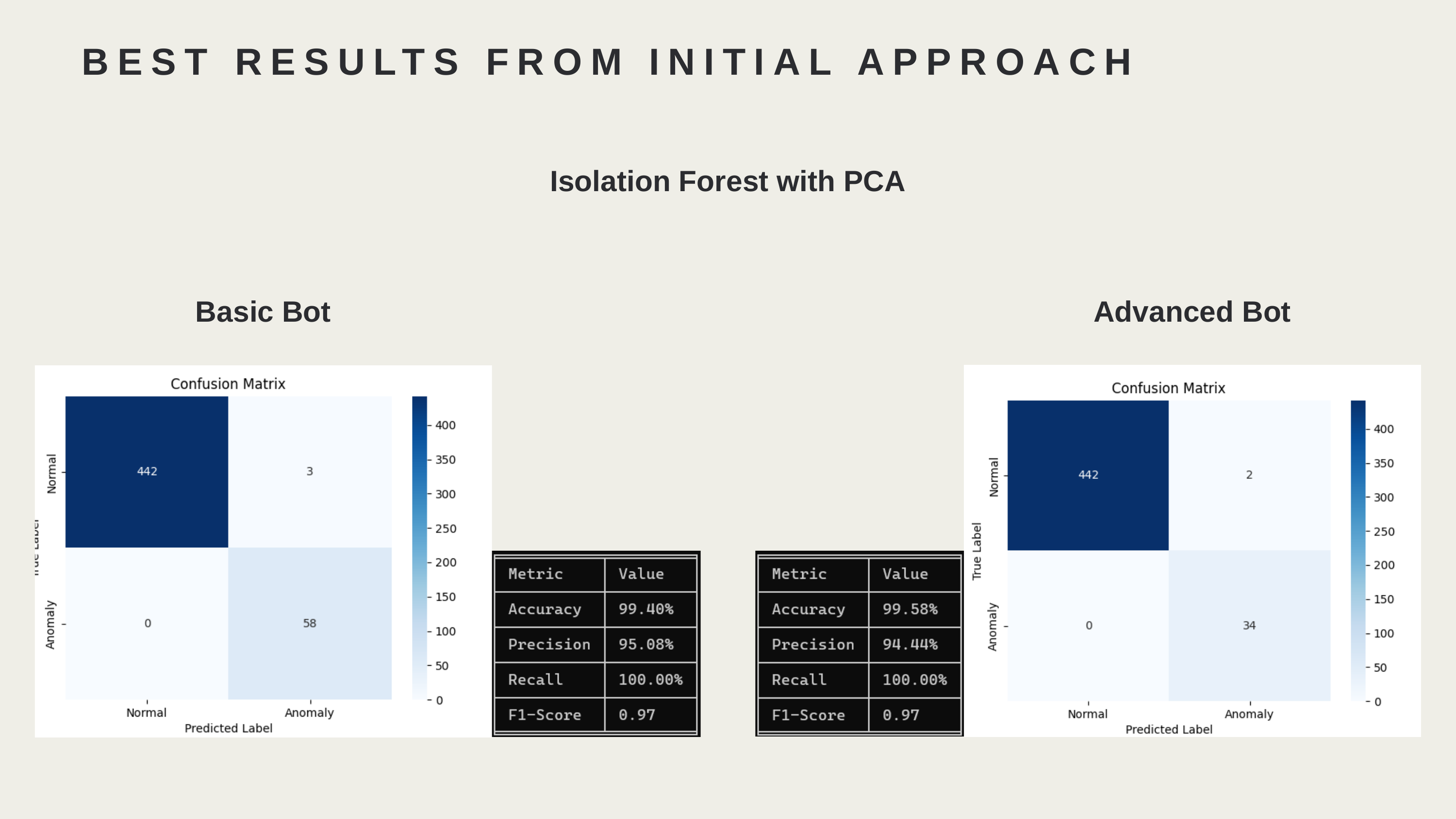

BEST RESULTS FROM INITIAL APPROACH
Isolation Forest with PCA
Basic Bot
Advanced Bot